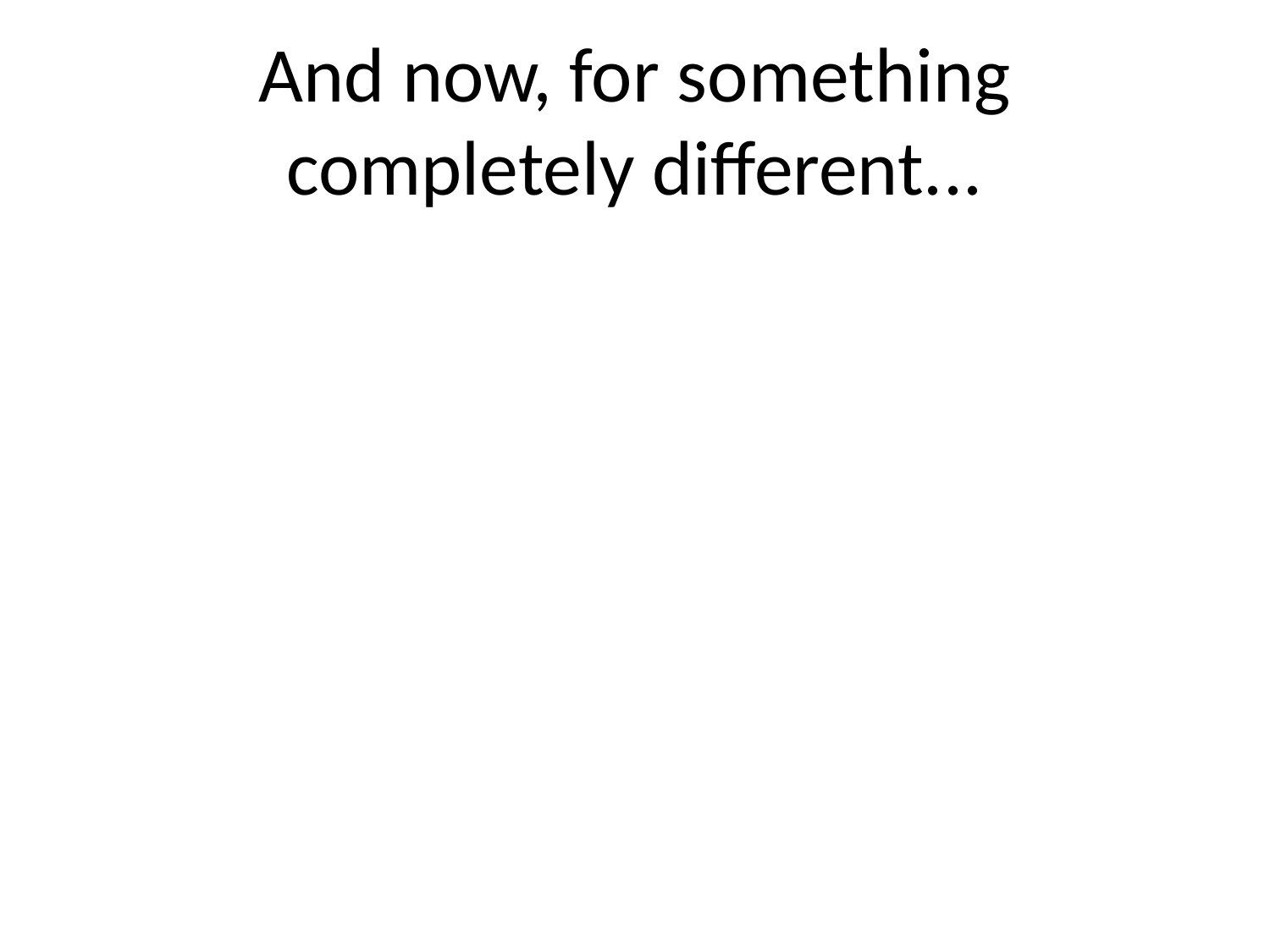

# And now, for something completely different...